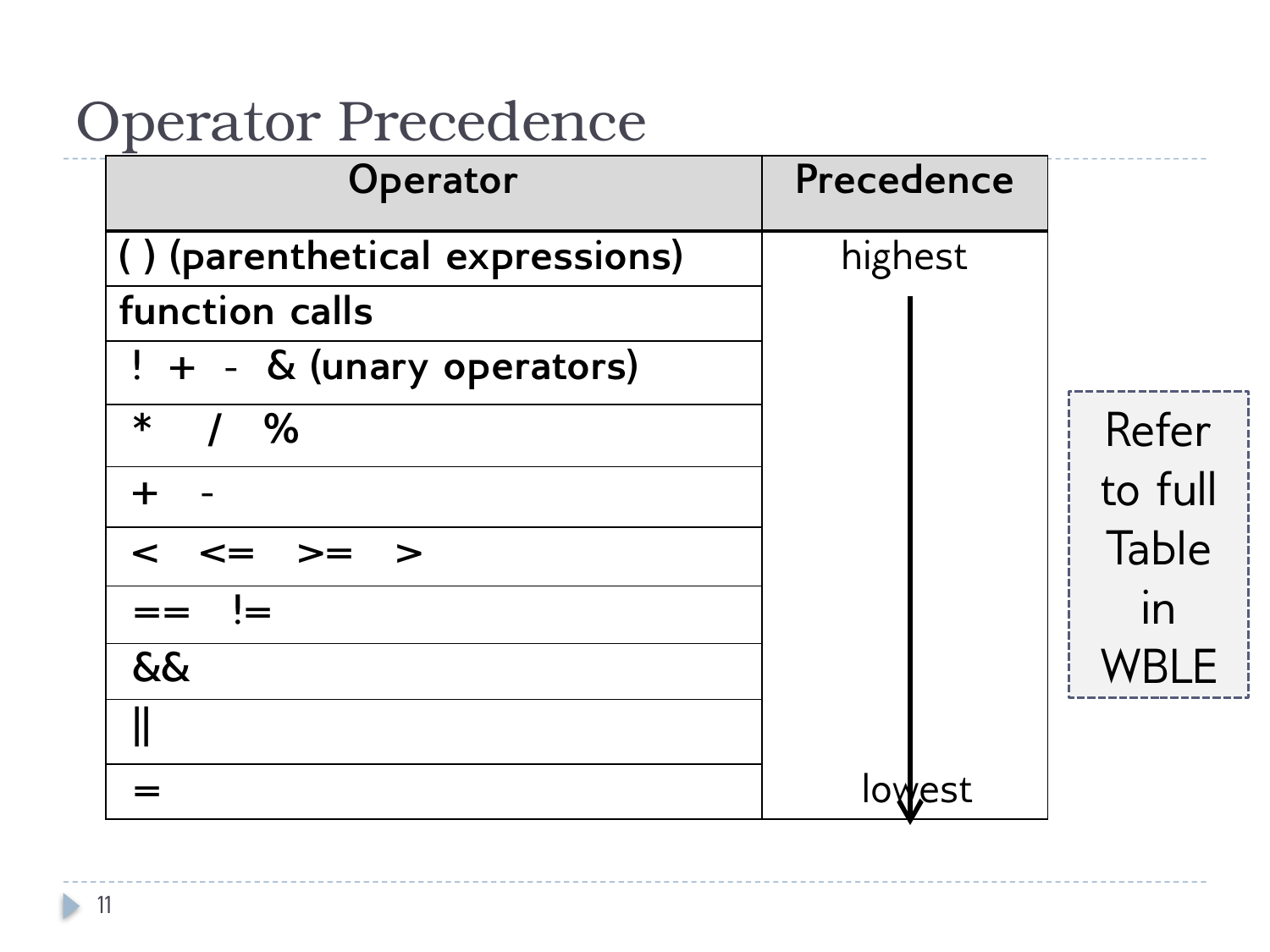

# Operator Precedence
| Operator | Precedence |
| --- | --- |
| ( ) (parenthetical expressions) | highest |
| function calls |  |
| ! + - & (unary operators) |  |
| \* / % |  |
| + - |  |
| < <= >= > |  |
| == != |  |
| && |  |
| || |  |
| = | lowest |
Refer to full Table in WBLE
11